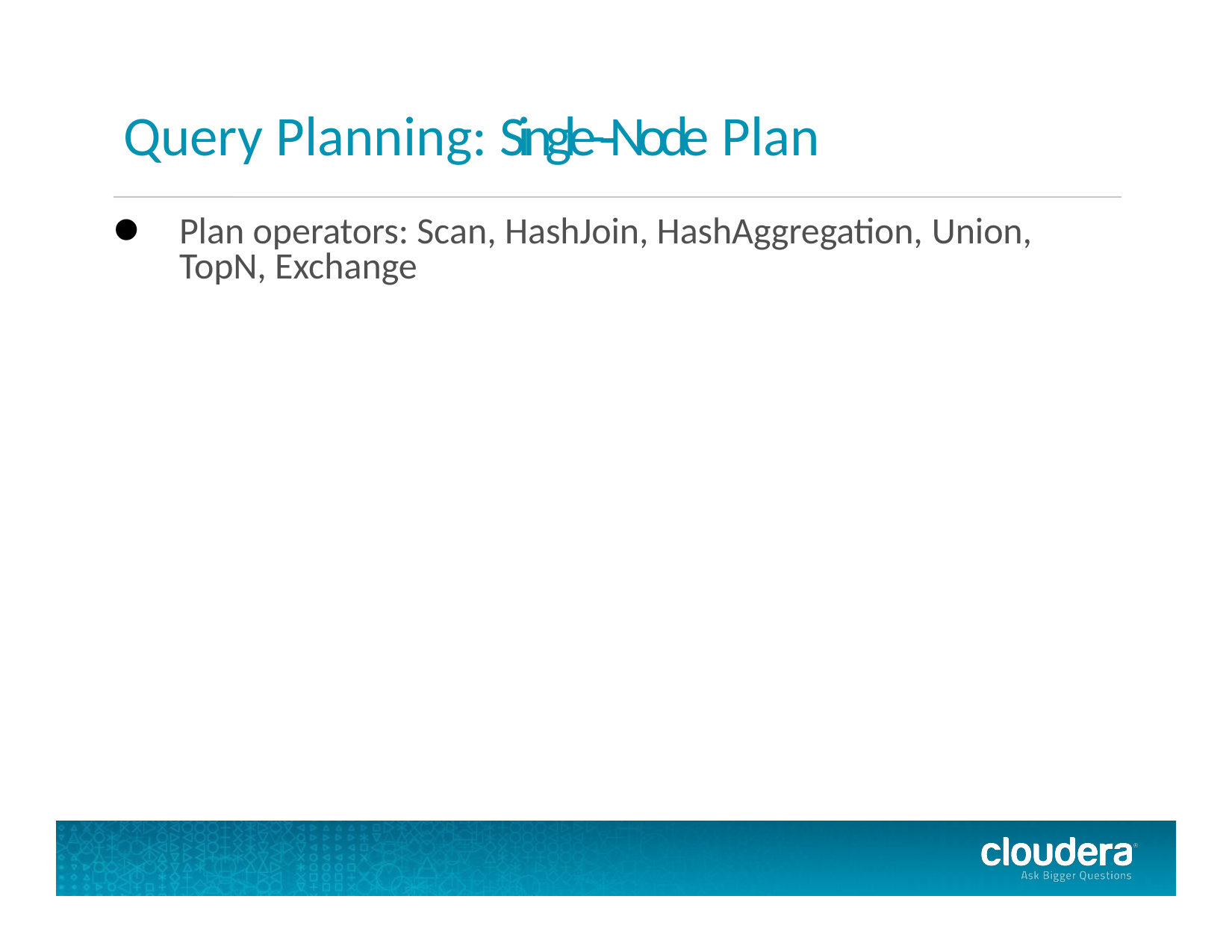

# Query Planning: Single-­‐Node Plan
Plan operators: Scan, HashJoin, HashAggregation, Union,
TopN, Exchange